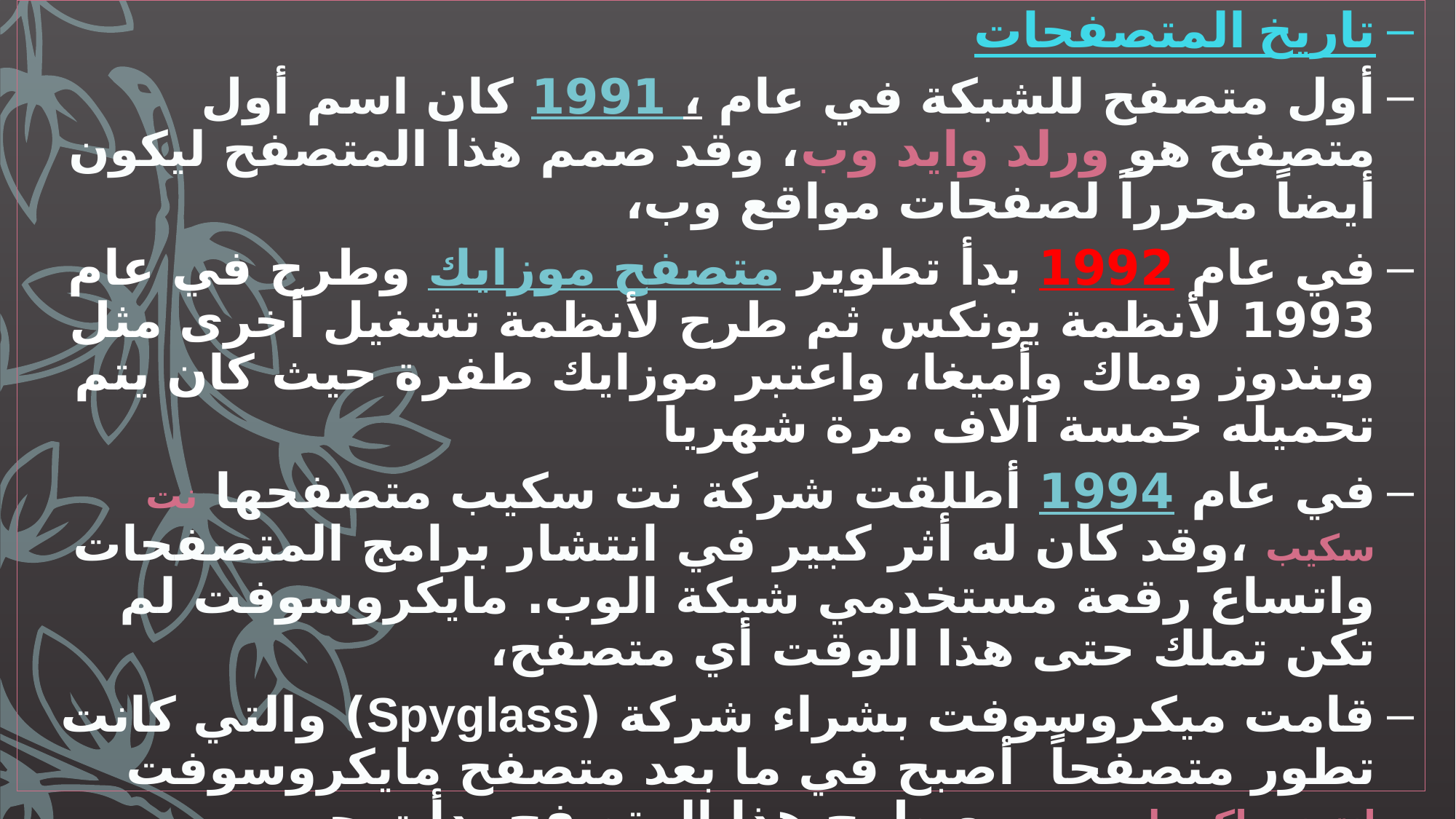

تاريخ المتصفحات
أول متصفح للشبكة في عام 1991 ، كان اسم أول متصفح هو ورلد وايد وب، وقد صمم هذا المتصفح ليكون أيضاً محرراً لصفحات مواقع وب،
في عام 1992 بدأ تطوير متصفح موزايك وطرح في عام 1993 لأنظمة يونكس ثم طرح لأنظمة تشغيل أخرى مثل ويندوز وماك وأميغا، واعتبر موزايك طفرة حيث كان يتم تحميله خمسة آلاف مرة شهريا
في عام 1994 أطلقت شركة نت سكيب متصفحها نت سكيب ،وقد كان له أثر كبير في انتشار برامج المتصفحات واتساع رقعة مستخدمي شبكة الوب. مايكروسوفت لم تكن تملك حتى هذا الوقت أي متصفح،
قامت ميكروسوفت بشراء شركة (Spyglass) والتي كانت تطور متصفحاً  أصبح في ما بعد متصفح مايكروسوفت إنترنت إكسبلورر، ومع طرح هذا المتصفح بدأت حرب المتصفحات بين شركتي مايكروسوفت ونت سكيب التي كانت من نتائجها زيادة انتشار المتصفحات وعدد مستخدمي شبكة الويب، وكان من نتائجها السلبية كل شركة تضيف أوامر يدعمها متصفح ولا يدعمها المتصفح الآخر